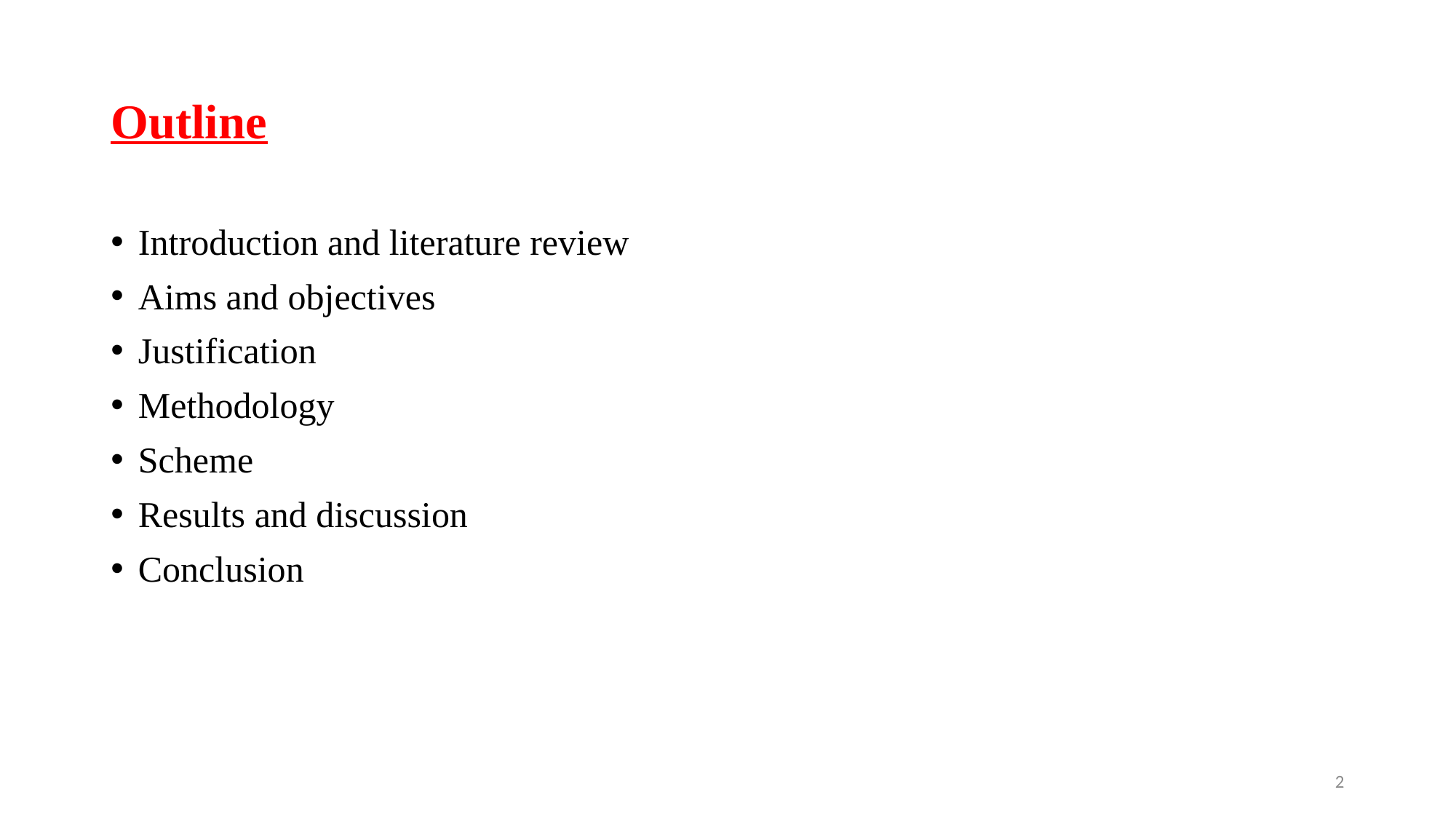

# Outline
Introduction and literature review
Aims and objectives
Justification
Methodology
Scheme
Results and discussion
Conclusion
2